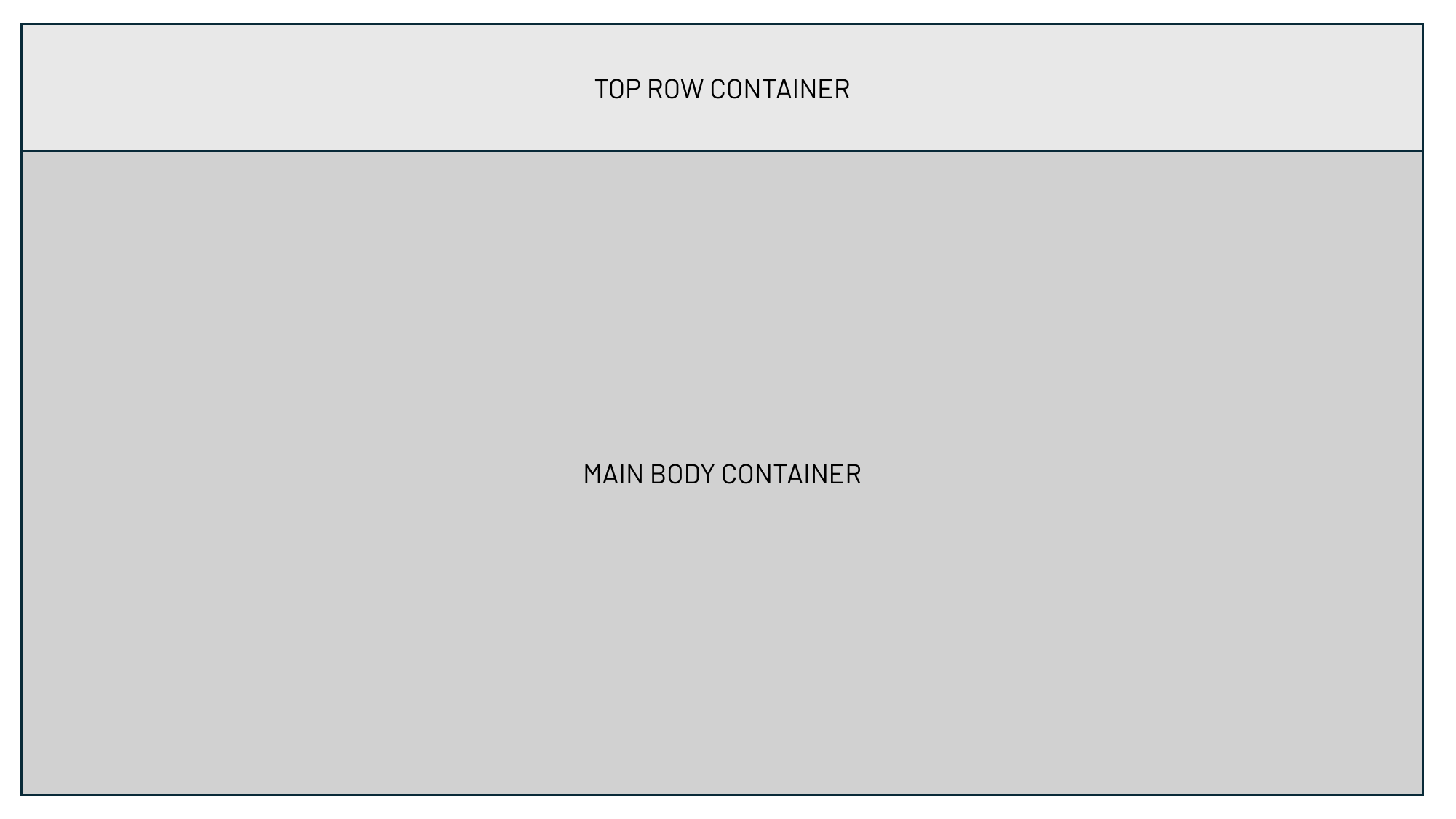

TOP ROW CONTAINER
#
MAIN BODY CONTAINER